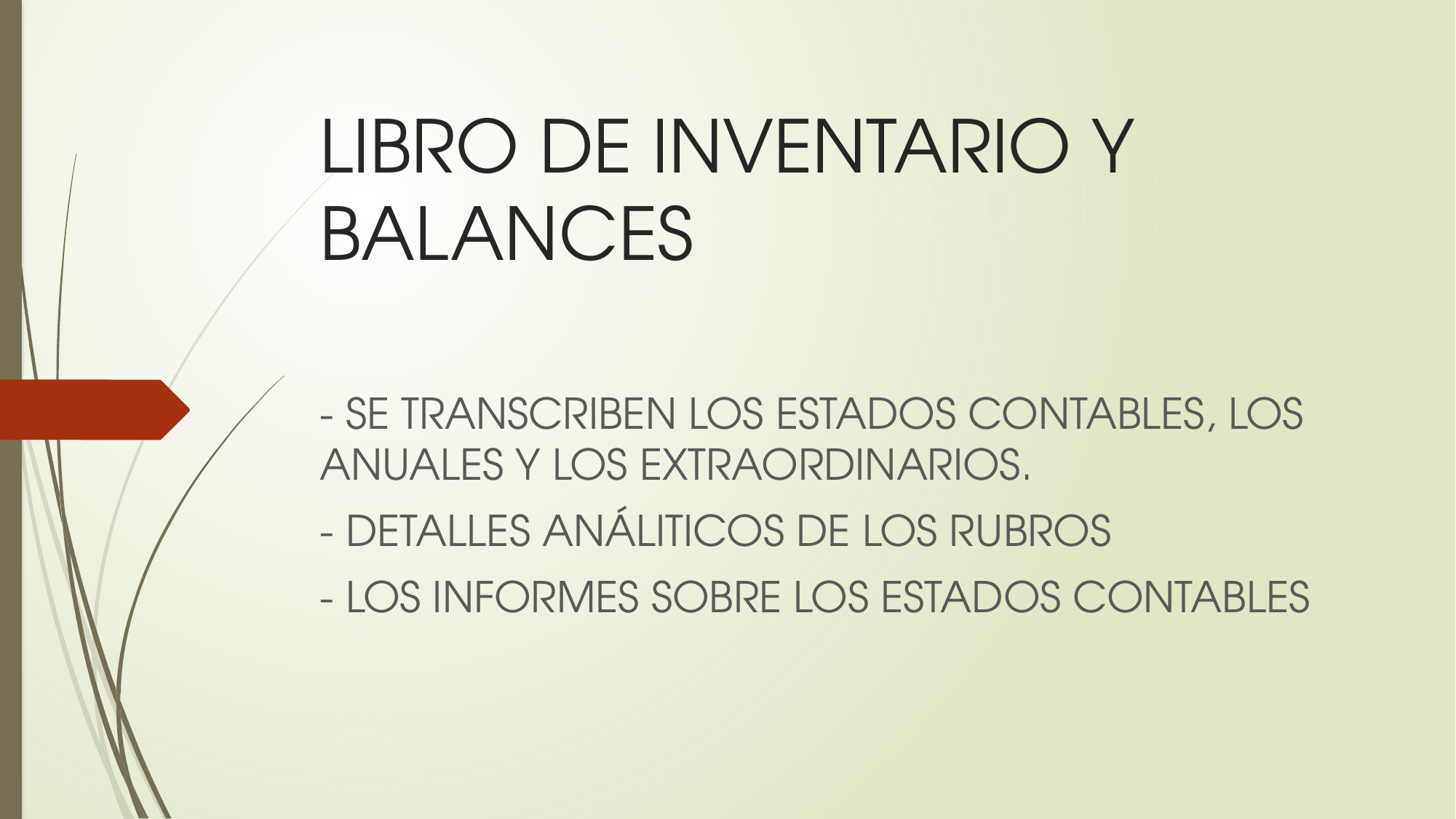

# LIBRO DE INVENTARIO Y BALANCES
- SE TRANSCRIBEN LOS ESTADOS CONTABLES, LOS ANUALES Y LOS EXTRAORDINARIOS.
- DETALLES ANÁLITICOS DE LOS RUBROS
- LOS INFORMES SOBRE LOS ESTADOS CONTABLES